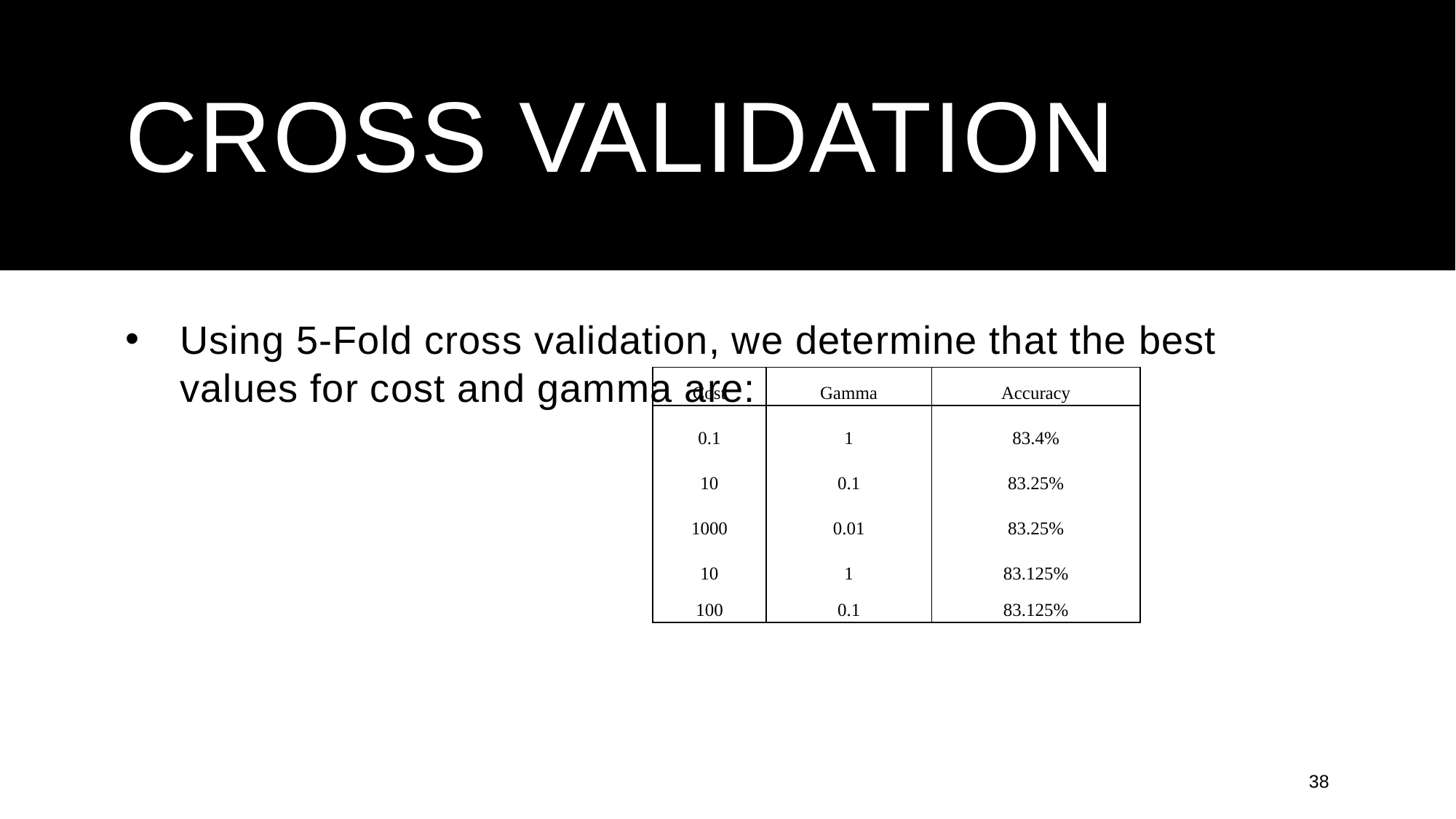

# Cross validation
Using 5-Fold cross validation, we determine that the best values for cost and gamma are:

| Cost | Gamma | Accuracy |
| --- | --- | --- |
| 0.1 | 1 | 83.4% |
| 10 | 0.1 | 83.25% |
| 1000 | 0.01 | 83.25% |
| 10 | 1 | 83.125% |
| 100 | 0.1 | 83.125% |
38